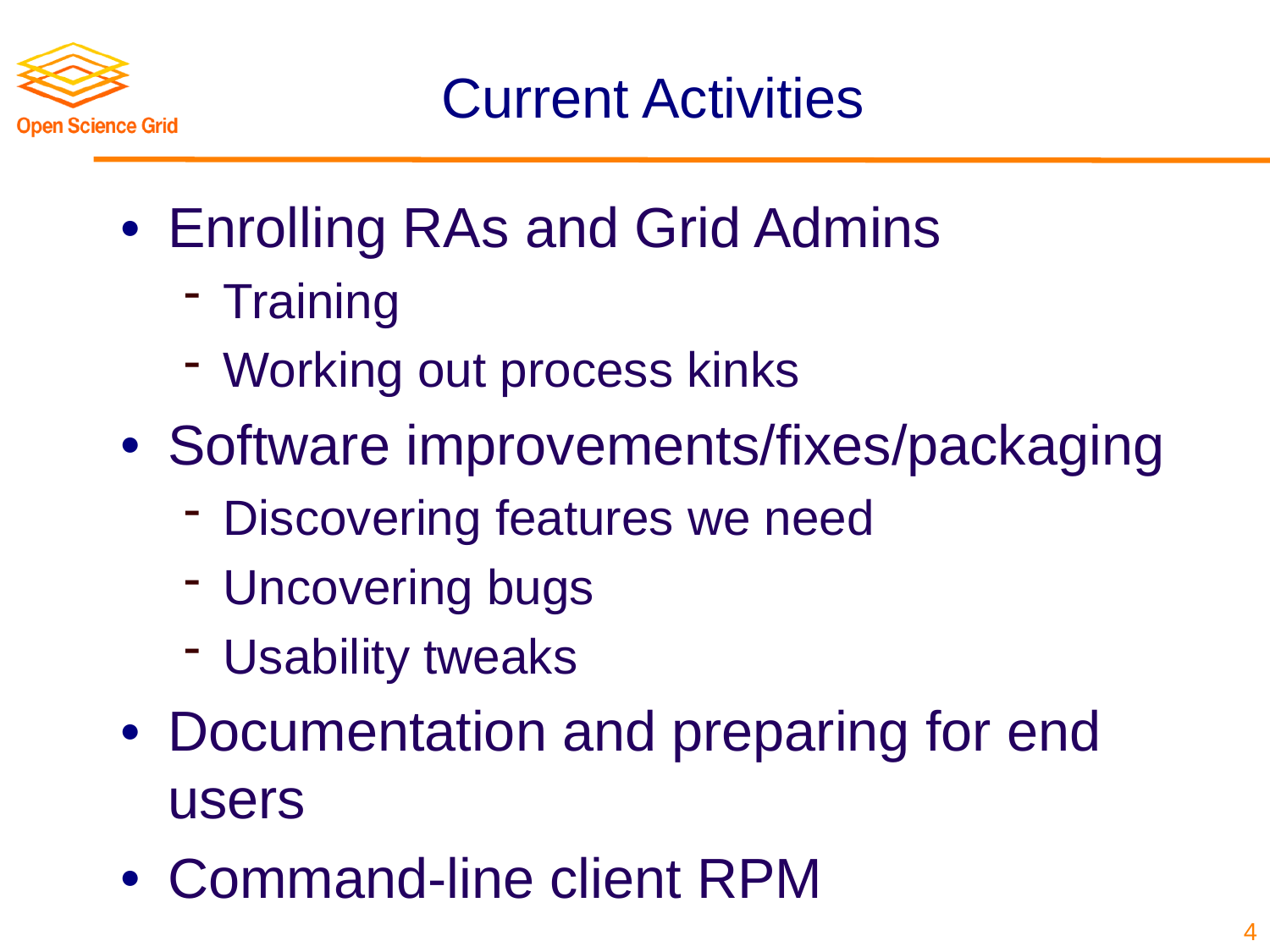

# Current Activities
Enrolling RAs and Grid Admins
Training
Working out process kinks
Software improvements/fixes/packaging
Discovering features we need
Uncovering bugs
Usability tweaks
Documentation and preparing for end users
Command-line client RPM

4